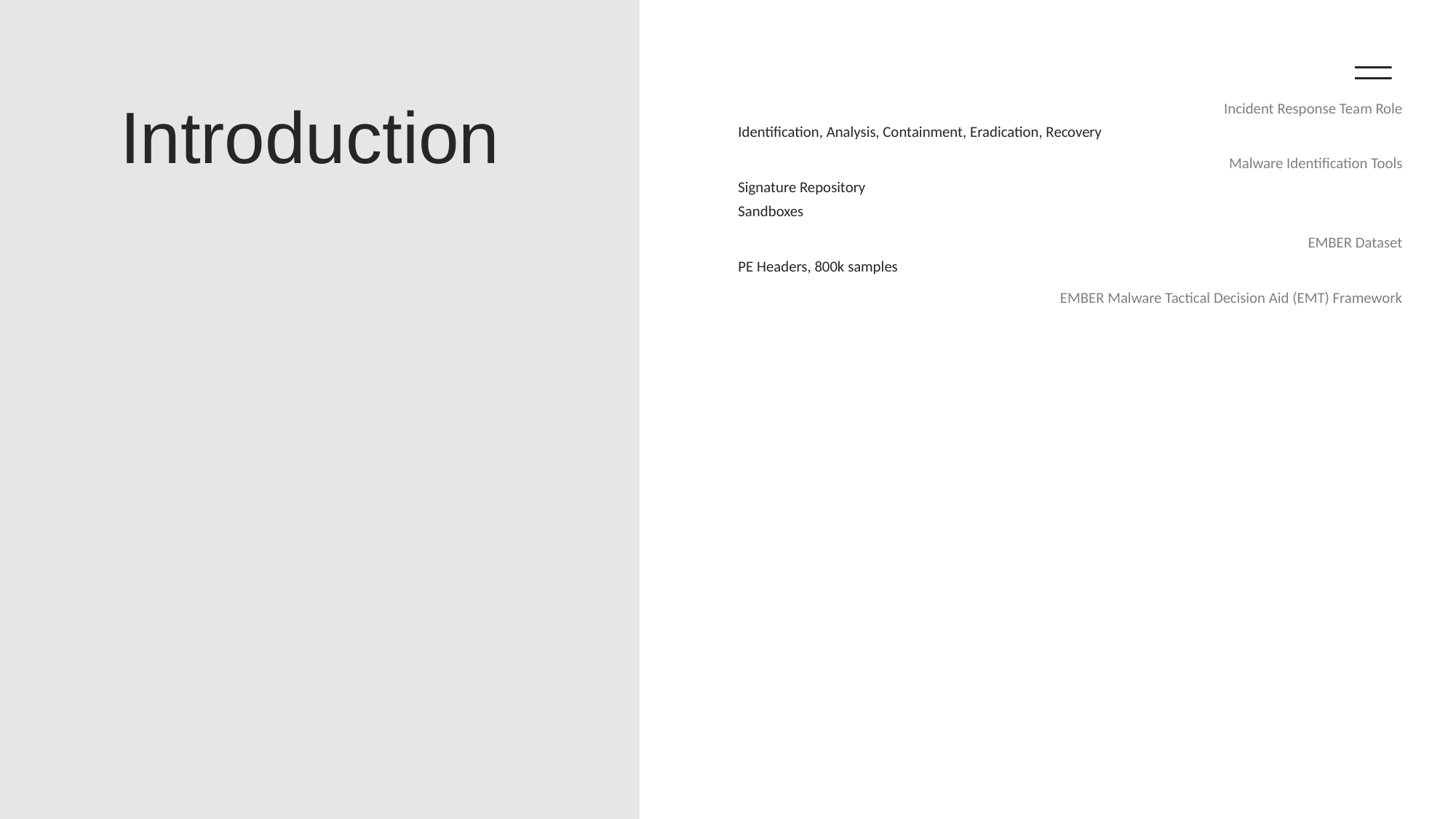

# Introduction
Incident Response Team Role
Identification, Analysis, Containment, Eradication, Recovery
Malware Identification Tools
Signature Repository
Sandboxes
EMBER Dataset
PE Headers, 800k samples
 EMBER Malware Tactical Decision Aid (EMT) Framework